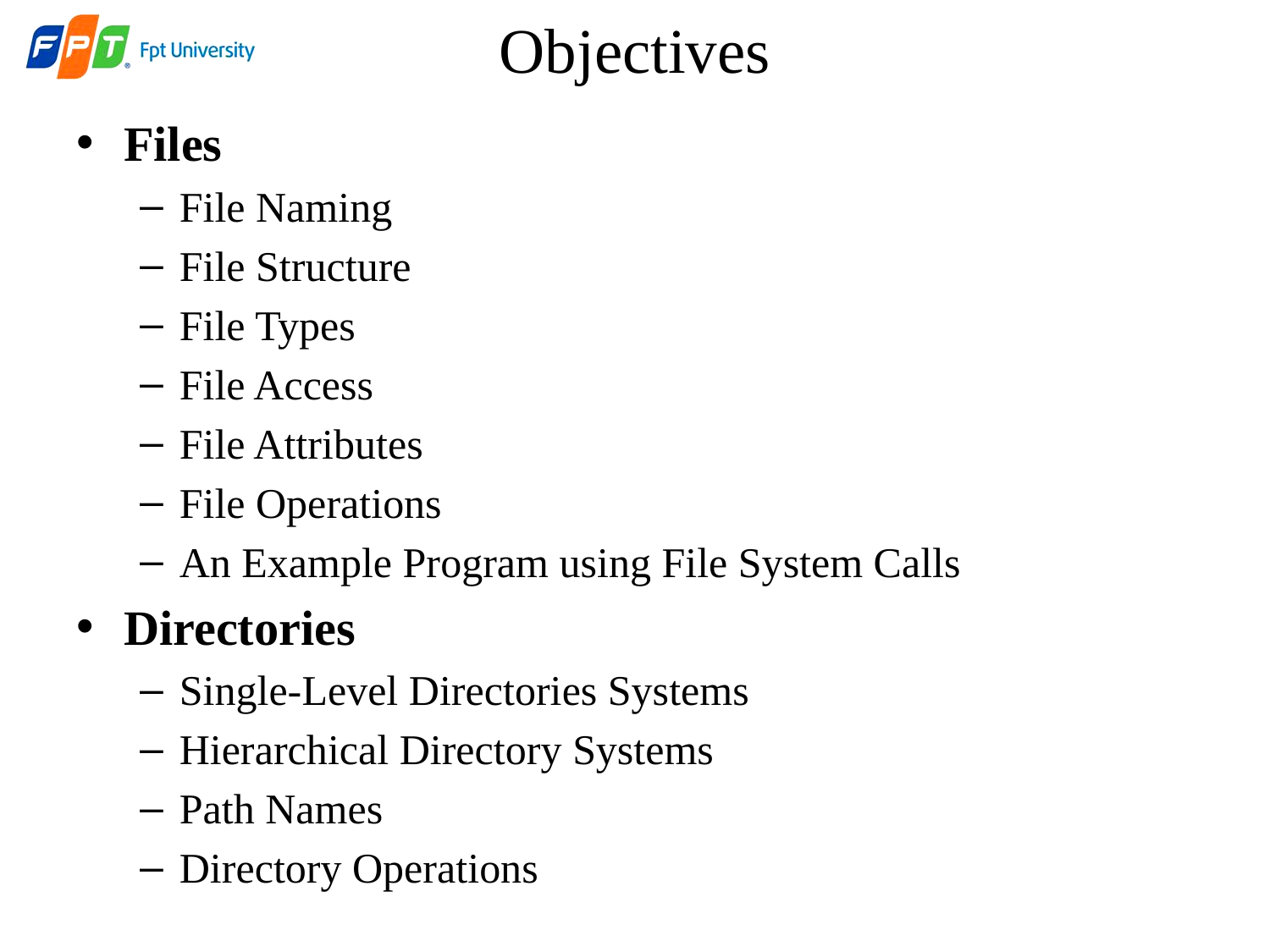

# Objectives
Files
File Naming
File Structure
File Types
File Access
File Attributes
File Operations
An Example Program using File System Calls
Directories
Single-Level Directories Systems
Hierarchical Directory Systems
Path Names
Directory Operations